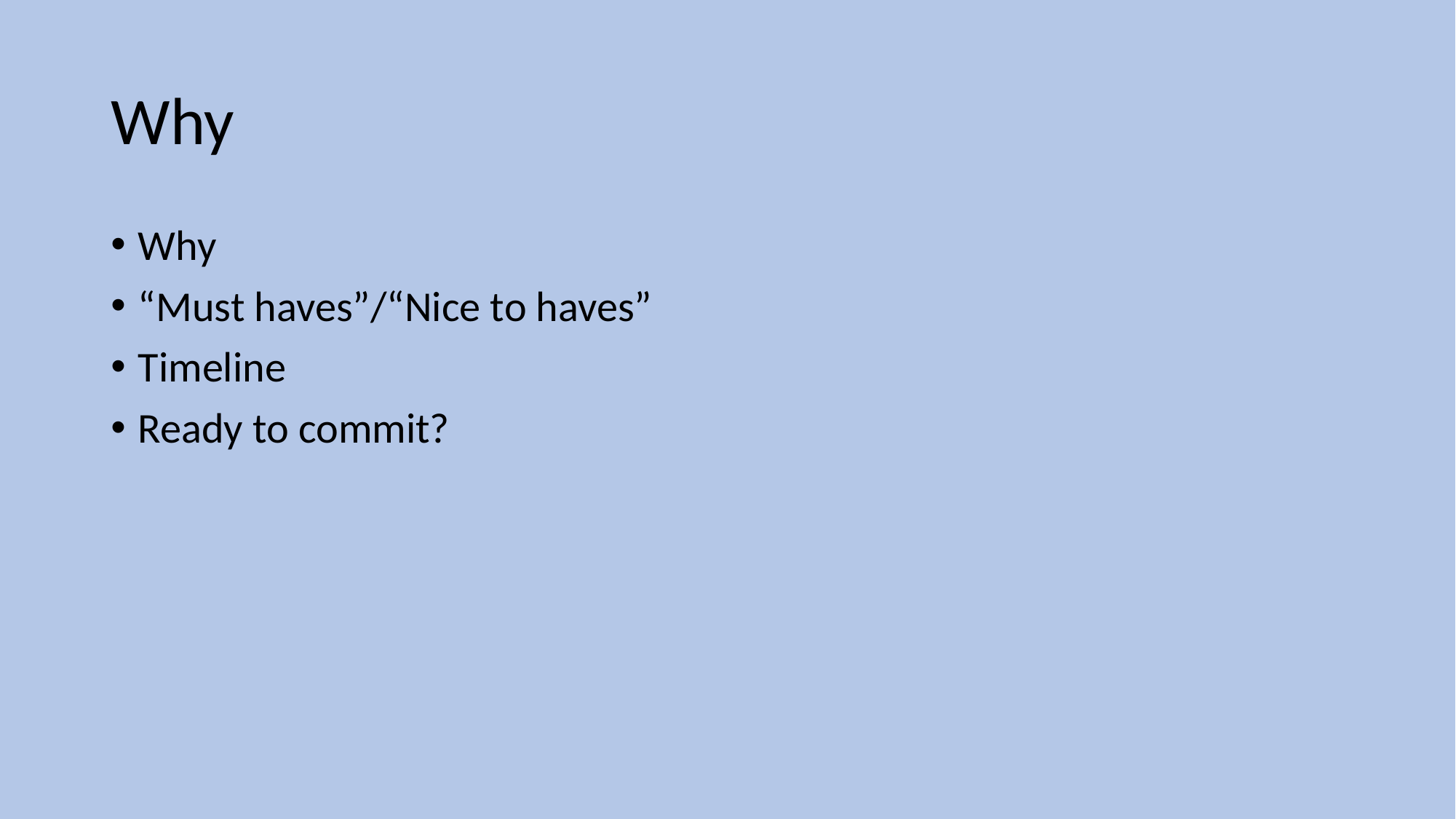

# Why
Why
“Must haves”/“Nice to haves”
Timeline
Ready to commit?